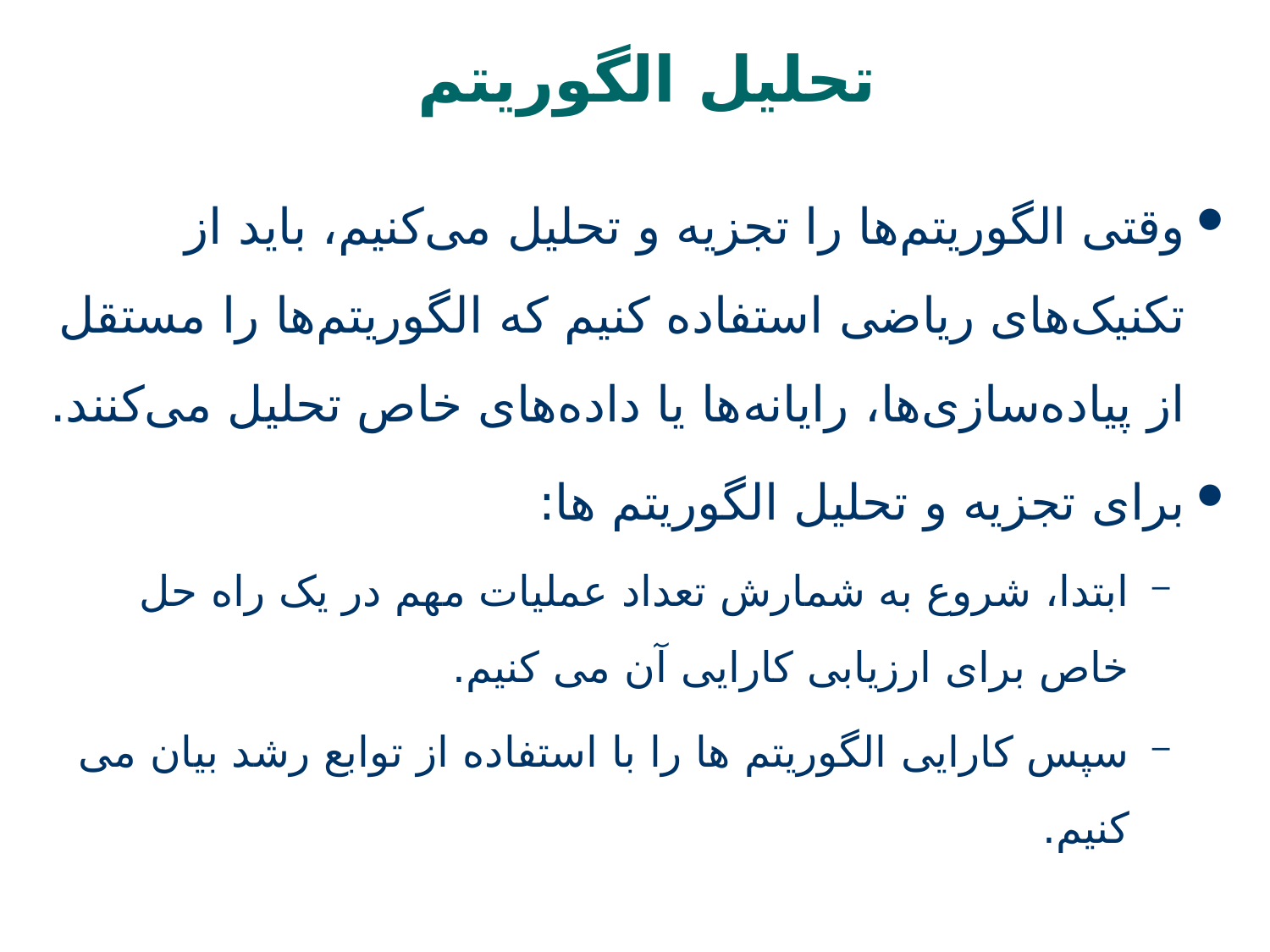

# تحلیل الگوریتم
وقتی الگوریتم‌ها را تجزیه و تحلیل می‌کنیم، باید از تکنیک‌های ریاضی استفاده کنیم که الگوریتم‌ها را مستقل از پیاده‌سازی‌ها، رایانه‌ها یا داده‌های خاص تحلیل می‌کنند.
برای تجزیه و تحلیل الگوریتم ها:
ابتدا، شروع به شمارش تعداد عملیات مهم در یک راه حل خاص برای ارزیابی کارایی آن می کنیم.
سپس کارایی الگوریتم ها را با استفاده از توابع رشد بیان می کنیم.